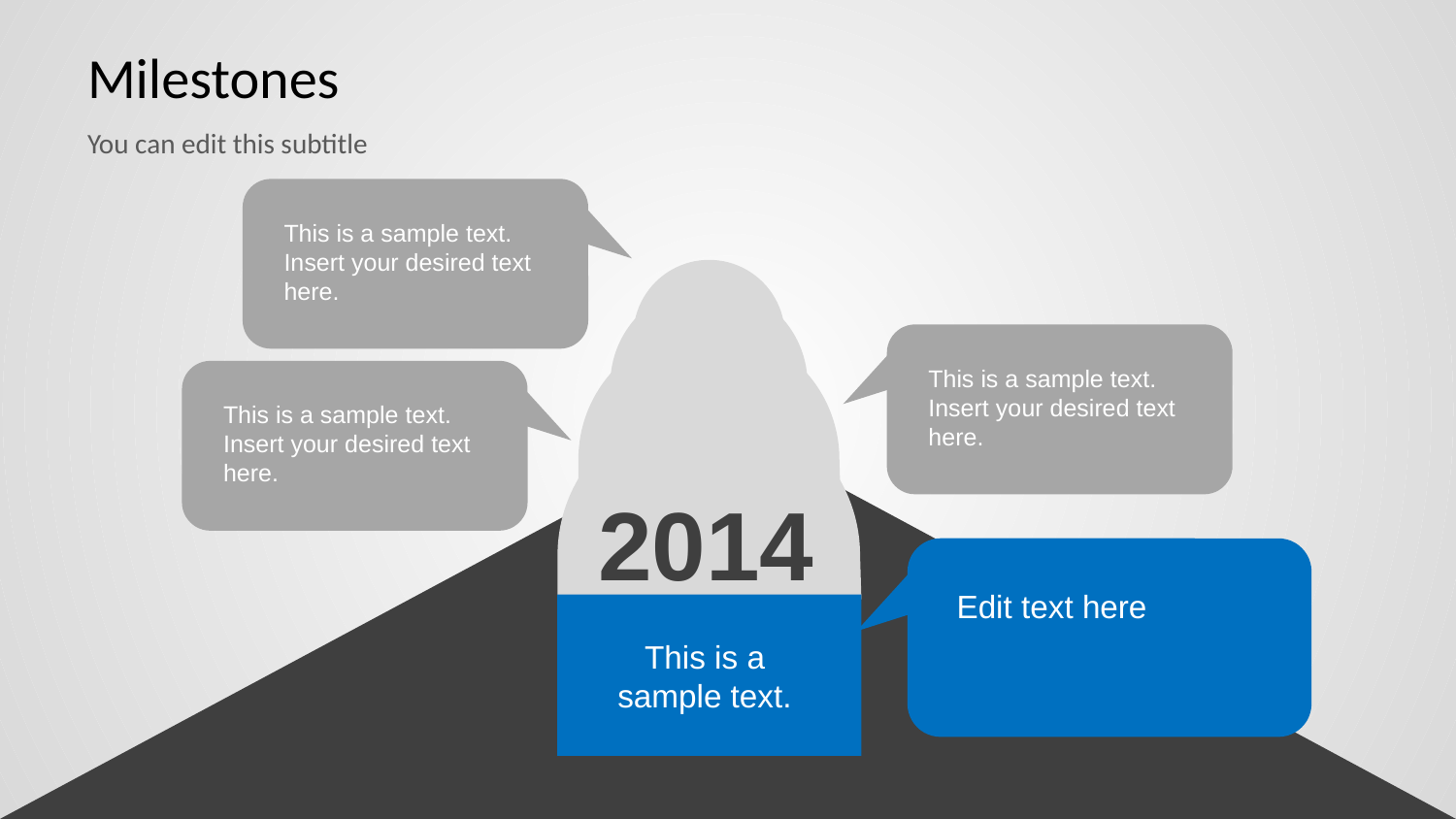

# Milestones
You can edit this subtitle

This is a sample text.
Insert your desired text here.

This is a sample text.
Insert your desired text here.

This is a sample text.
Insert your desired text here.
2014
This is a
sample text.

Edit text here